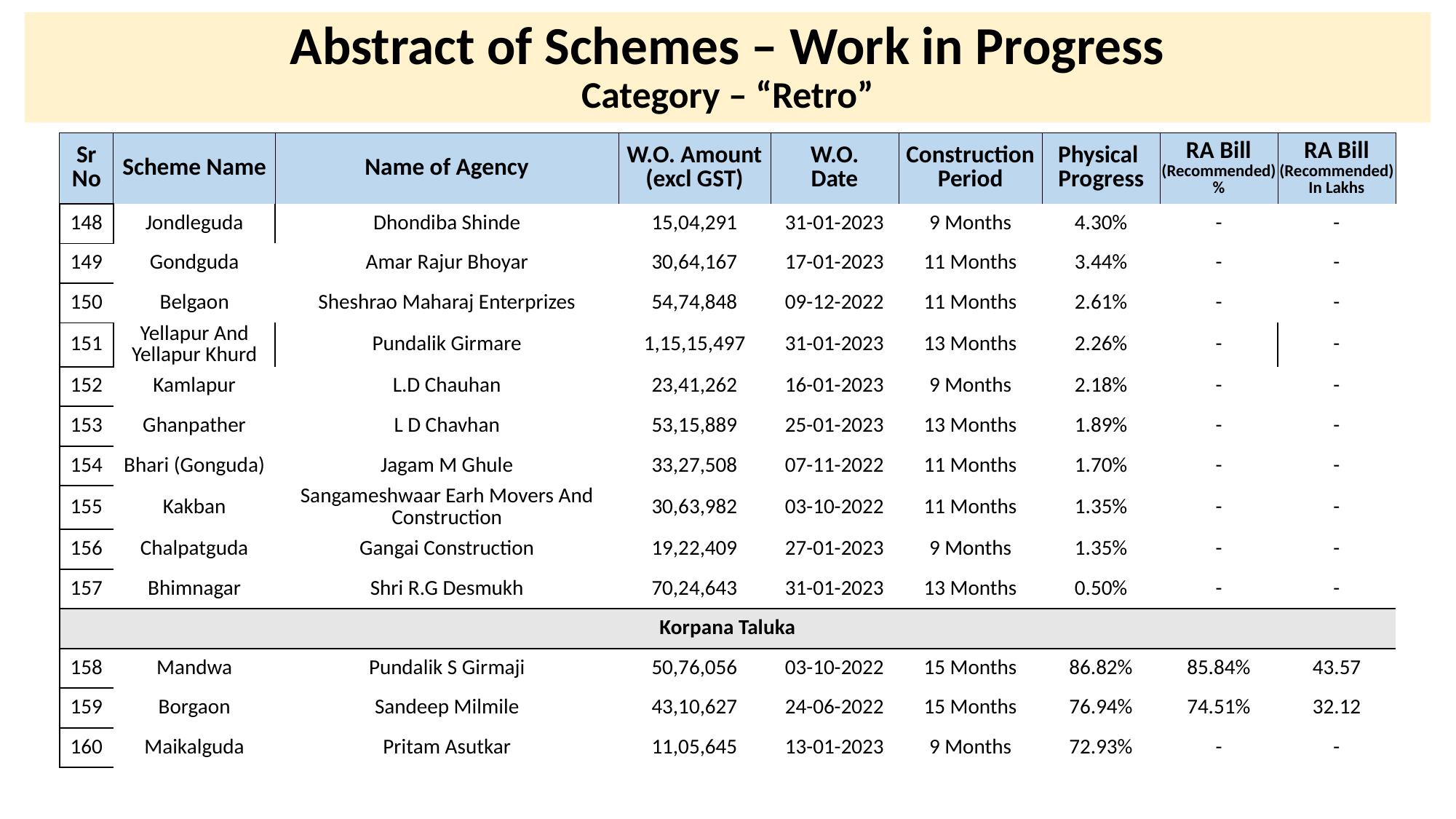

# Abstract of Schemes – Work in Progress Category – “Retro”
| Sr No | Scheme Name | Name of Agency | W.O. Amount (excl GST) | W.O. Date | Construction Period | Physical Progress | RA Bill (Recommended) % | RA Bill (Recommended) In Lakhs |
| --- | --- | --- | --- | --- | --- | --- | --- | --- |
| 148 | Jondleguda | Dhondiba Shinde | 15,04,291 | 31-01-2023 | 9 Months | 4.30% | - | - |
| --- | --- | --- | --- | --- | --- | --- | --- | --- |
| 149 | Gondguda | Amar Rajur Bhoyar | 30,64,167 | 17-01-2023 | 11 Months | 3.44% | - | - |
| 150 | Belgaon | Sheshrao Maharaj Enterprizes | 54,74,848 | 09-12-2022 | 11 Months | 2.61% | - | - |
| 151 | Yellapur And Yellapur Khurd | Pundalik Girmare | 1,15,15,497 | 31-01-2023 | 13 Months | 2.26% | - | - |
| 152 | Kamlapur | L.D Chauhan | 23,41,262 | 16-01-2023 | 9 Months | 2.18% | - | - |
| 153 | Ghanpather | L D Chavhan | 53,15,889 | 25-01-2023 | 13 Months | 1.89% | - | - |
| 154 | Bhari (Gonguda) | Jagam M Ghule | 33,27,508 | 07-11-2022 | 11 Months | 1.70% | - | - |
| 155 | Kakban | Sangameshwaar Earh Movers And Construction | 30,63,982 | 03-10-2022 | 11 Months | 1.35% | - | - |
| 156 | Chalpatguda | Gangai Construction | 19,22,409 | 27-01-2023 | 9 Months | 1.35% | - | - |
| 157 | Bhimnagar | Shri R.G Desmukh | 70,24,643 | 31-01-2023 | 13 Months | 0.50% | - | - |
| Korpana Taluka |  |  |  |  |  |  |  |  |
| 158 | Mandwa | Pundalik S Girmaji | 50,76,056 | 03-10-2022 | 15 Months | 86.82% | 85.84% | 43.57 |
| 159 | Borgaon | Sandeep Milmile | 43,10,627 | 24-06-2022 | 15 Months | 76.94% | 74.51% | 32.12 |
| 160 | Maikalguda | Pritam Asutkar | 11,05,645 | 13-01-2023 | 9 Months | 72.93% | - | - |